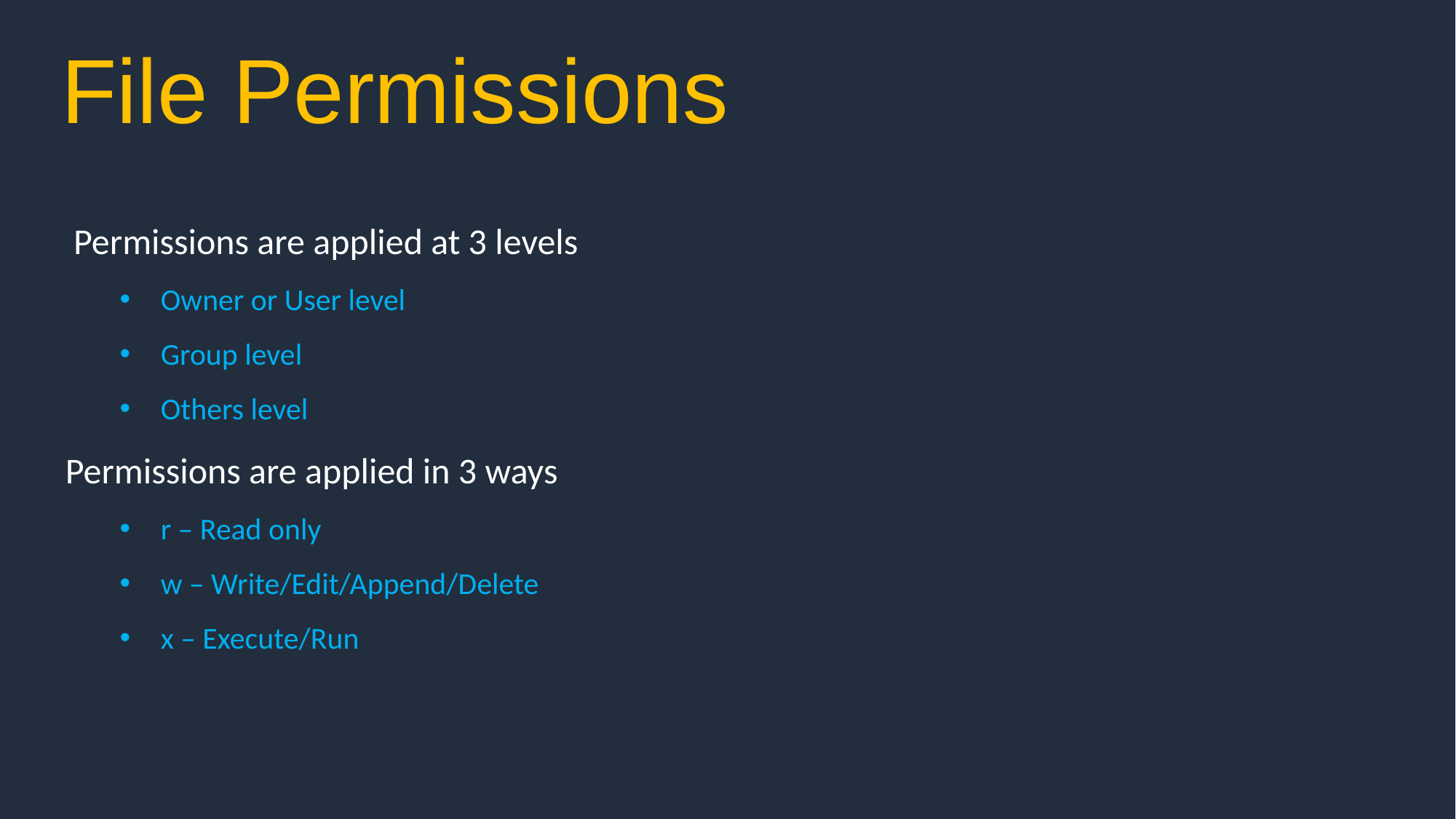

File Permissions
 Permissions are applied at 3 levels
Owner or User level
Group level
Others level
Permissions are applied in 3 ways
r – Read only
w – Write/Edit/Append/Delete
x – Execute/Run